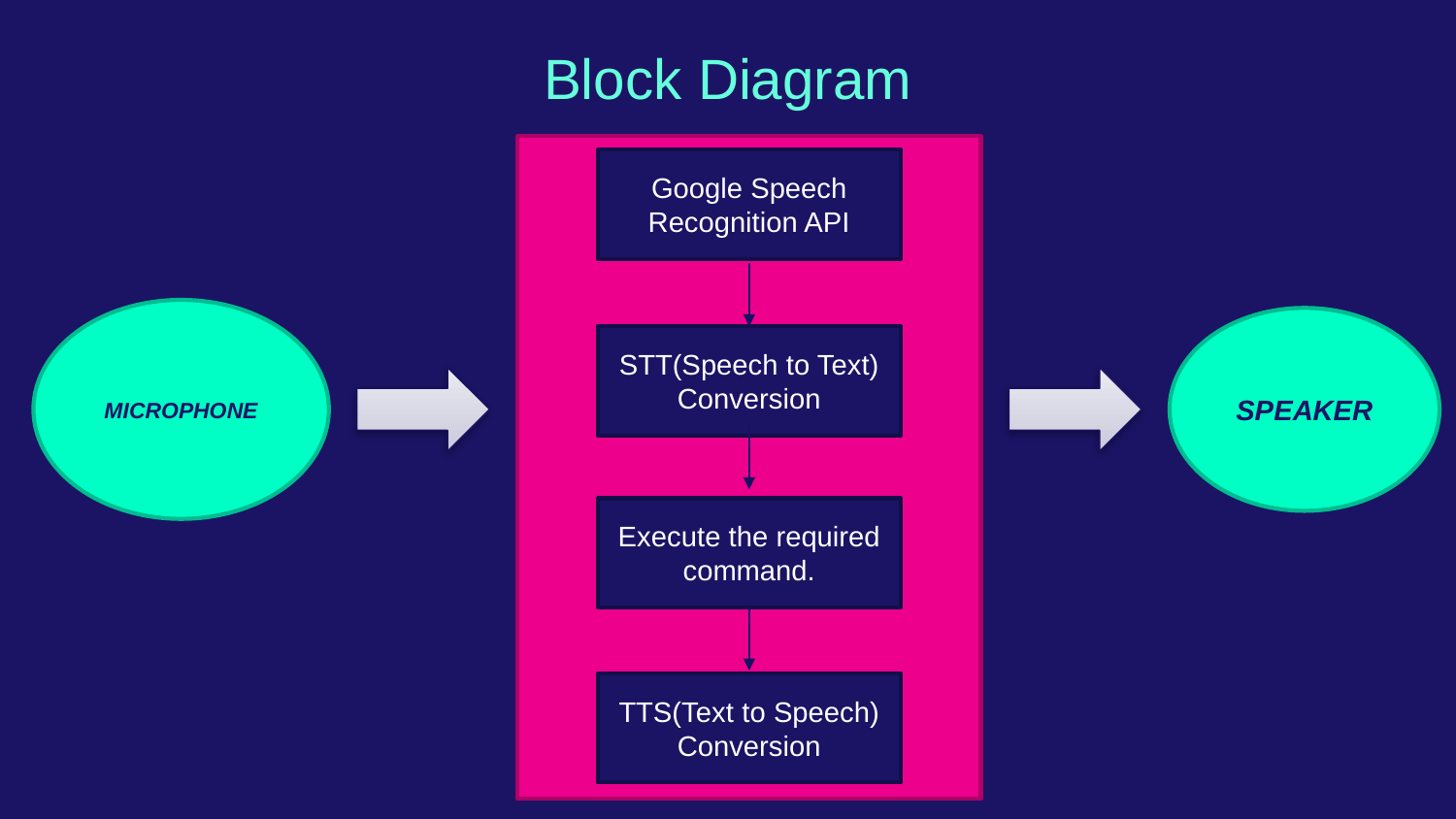

Block Diagram

Google Speech Recognition API
MICROPHONE
SPEAKER
STT(Speech to Text) Conversion

Execute the required command.
TTS(Text to Speech)
Conversion